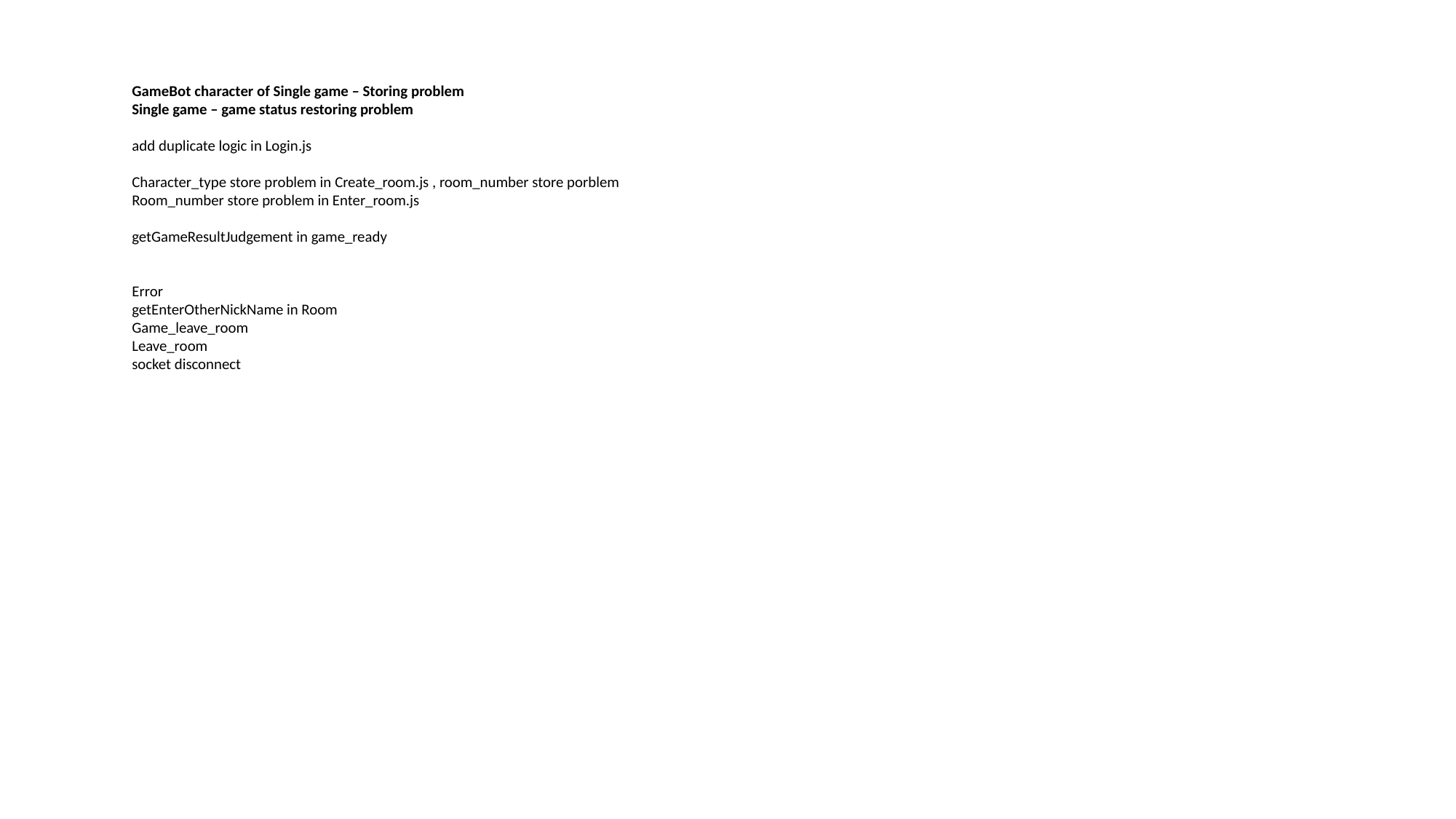

GameBot character of Single game – Storing problem
Single game – game status restoring problem

add duplicate logic in Login.js

Character_type store problem in Create_room.js , room_number store porblem
Room_number store problem in Enter_room.js

getGameResultJudgement in game_ready

Error
getEnterOtherNickName in Room
Game_leave_room
Leave_room
socket disconnect